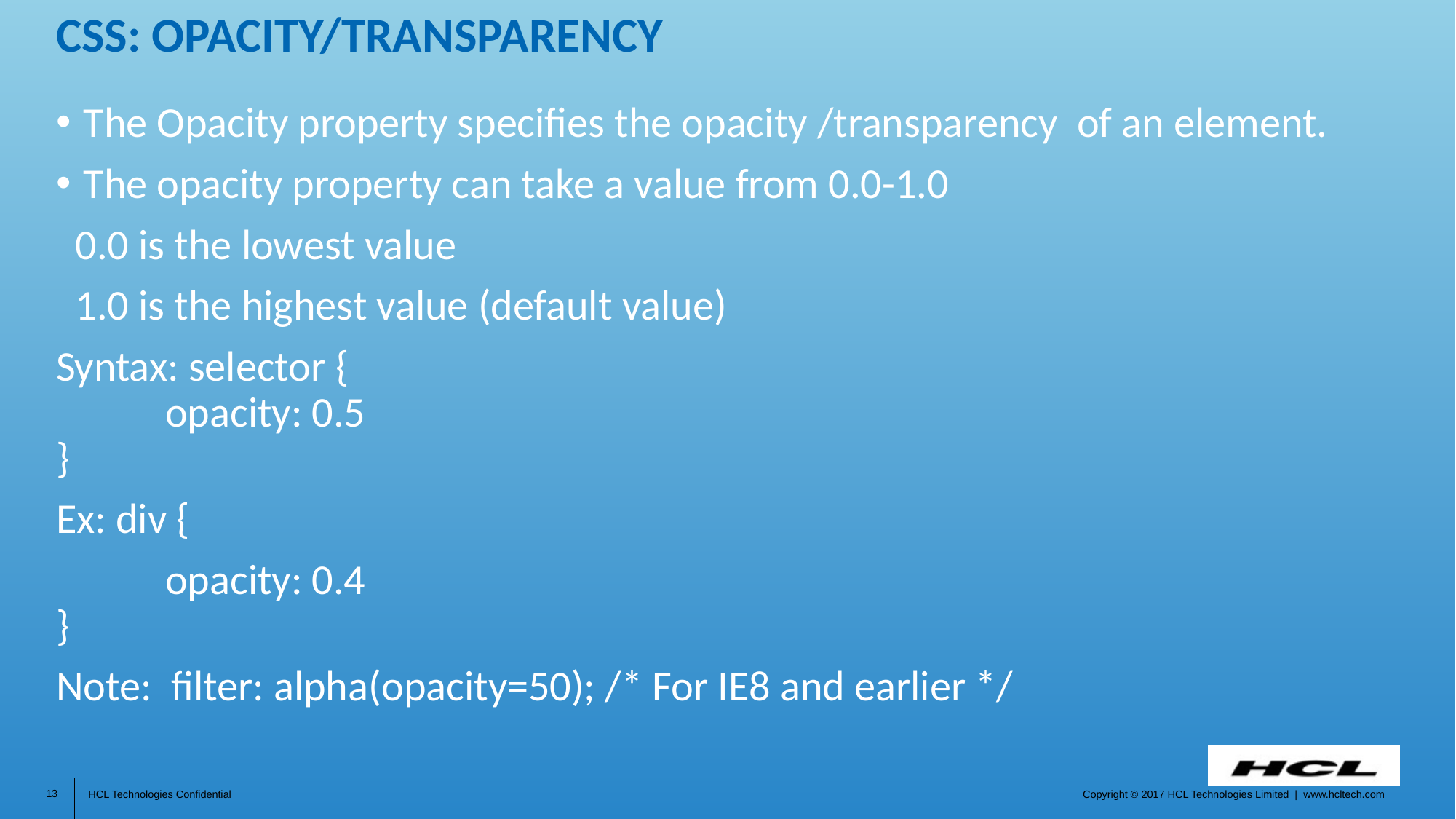

# CSS: Opacity/Transparency
The Opacity property specifies the opacity /transparency  of an element.
The opacity property can take a value from 0.0-1.0
  0.0 is the lowest value
  1.0 is the highest value (default value)
Syntax: selector {
	opacity: 0.5
}
Ex: div {
	opacity: 0.4
}
Note:  filter: alpha(opacity=50); /* For IE8 and earlier */